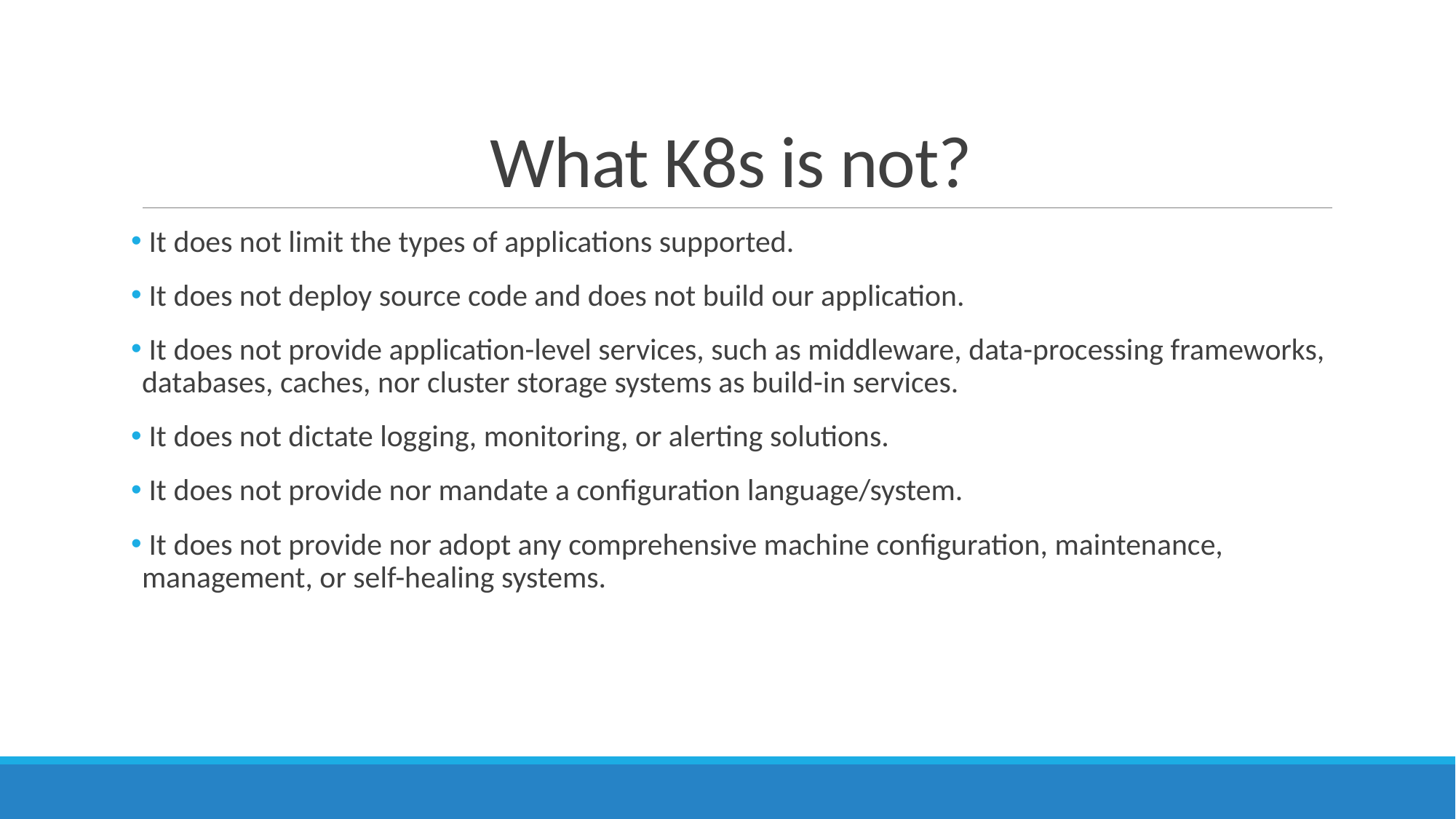

# What K8s is not?
 It does not limit the types of applications supported.
 It does not deploy source code and does not build our application.
 It does not provide application-level services, such as middleware, data-processing frameworks, databases, caches, nor cluster storage systems as build-in services.
 It does not dictate logging, monitoring, or alerting solutions.
 It does not provide nor mandate a configuration language/system.
 It does not provide nor adopt any comprehensive machine configuration, maintenance, management, or self-healing systems.